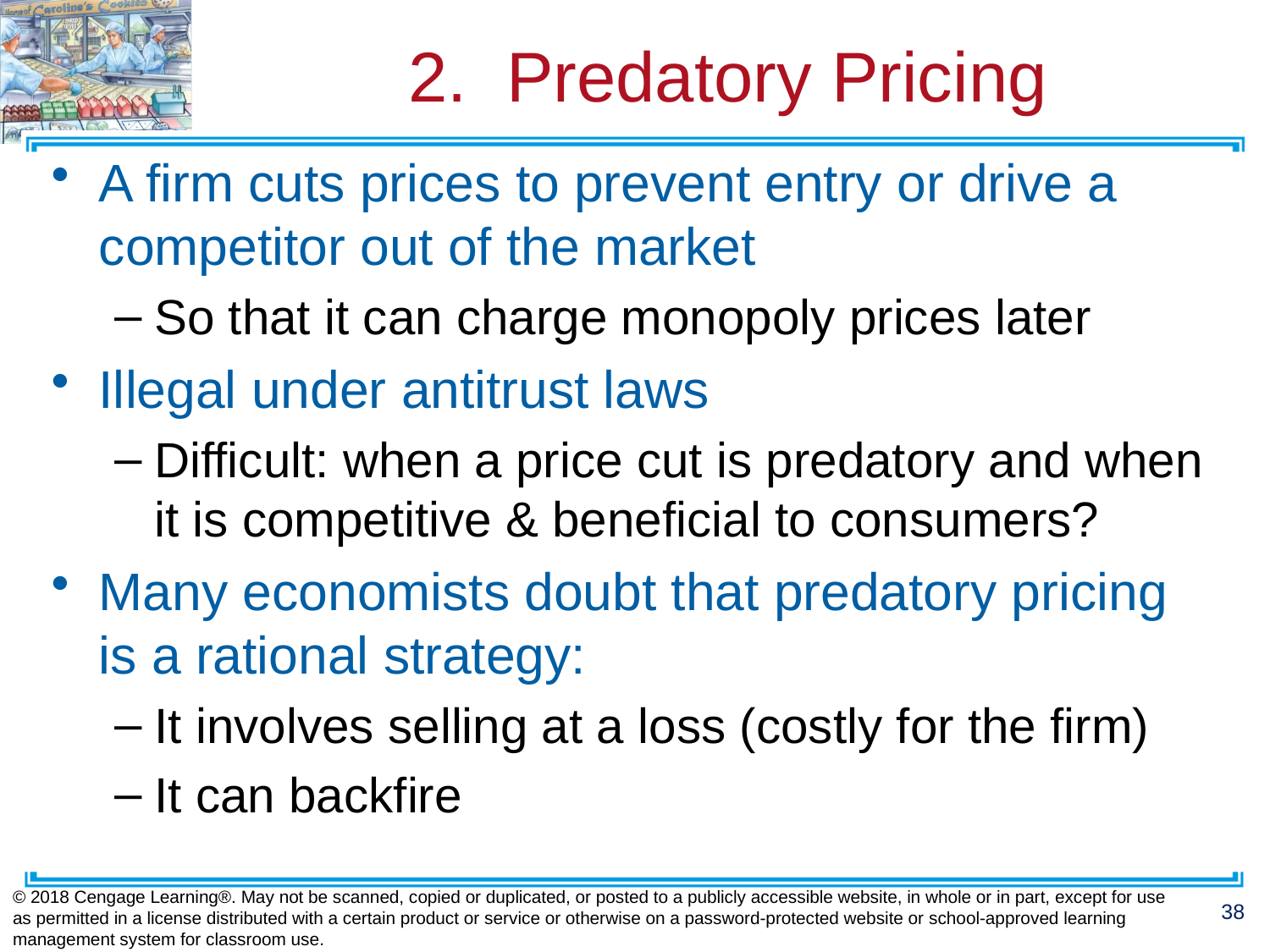

# 2.  Predatory Pricing
A firm cuts prices to prevent entry or drive a competitor out of the market
So that it can charge monopoly prices later
Illegal under antitrust laws
Difficult: when a price cut is predatory and when it is competitive & beneficial to consumers?
Many economists doubt that predatory pricing is a rational strategy:
It involves selling at a loss (costly for the firm)
It can backfire

© 2018 Cengage Learning®. May not be scanned, copied or duplicated, or posted to a publicly accessible website, in whole or in part, except for use as permitted in a license distributed with a certain product or service or otherwise on a password-protected website or school-approved learning management system for classroom use.
38